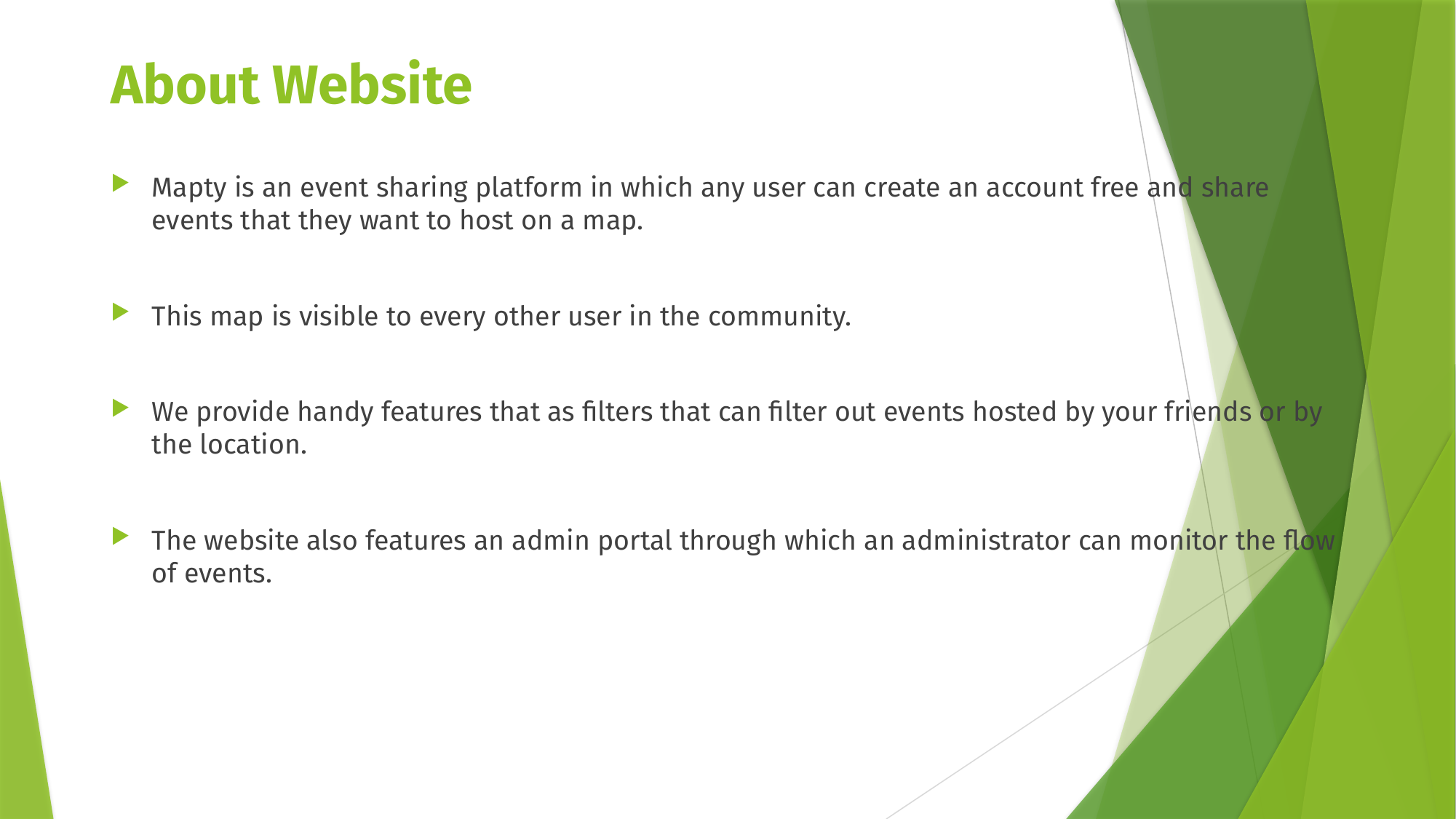

# About Website
Mapty is an event sharing platform in which any user can create an account free and share events that they want to host on a map.

This map is visible to every other user in the community.

We provide handy features that as filters that can filter out events hosted by your friends or by the location.

The website also features an admin portal through which an administrator can monitor the flow of events.